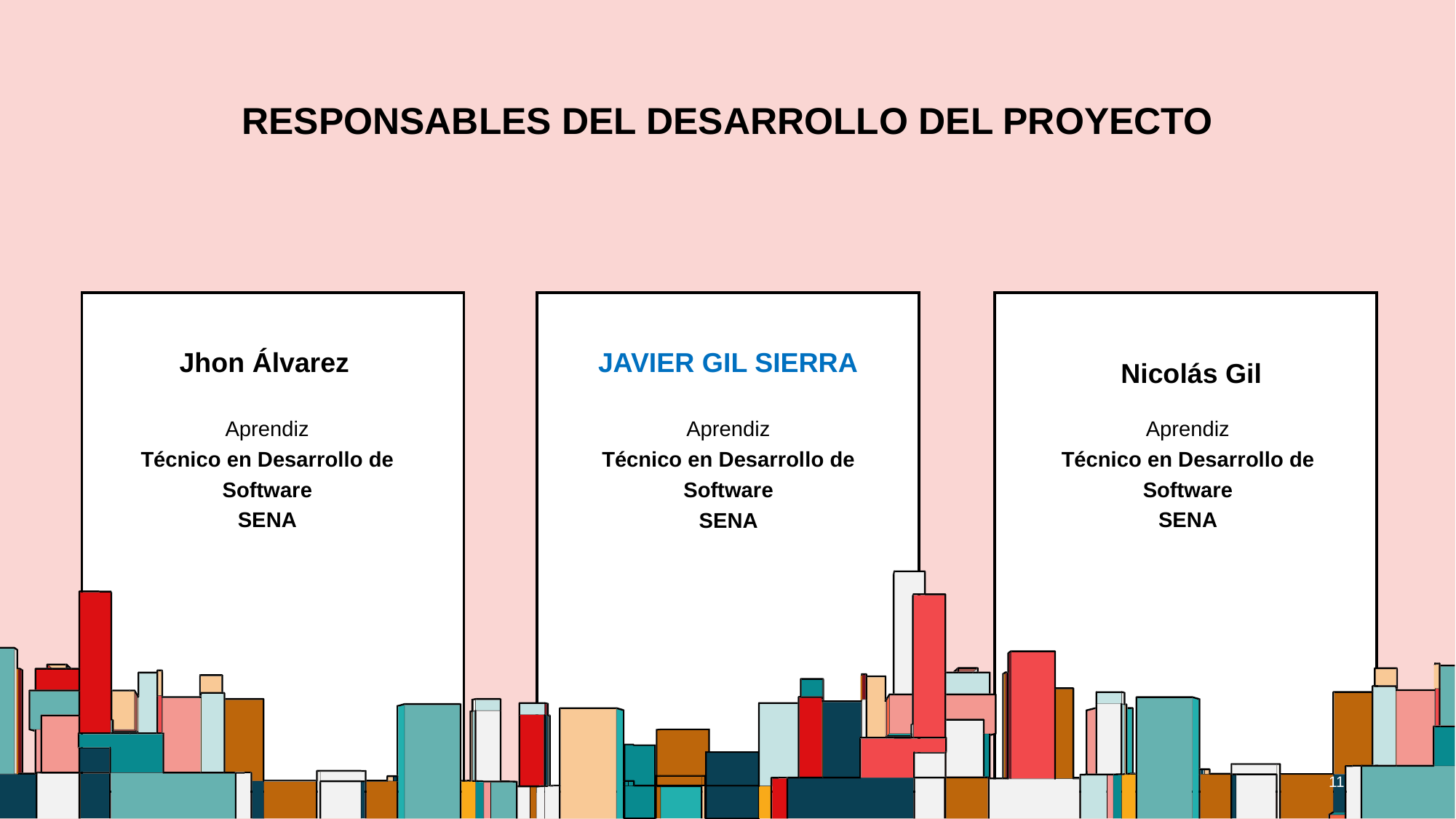

# RESPONSABLES DEL DESARROLLO del proyecto
Jhon Álvarez
JAVIER GIL SIERRA
Nicolás Gil

Aprendiz
Técnico en Desarrollo de Software
SENA

Aprendiz
Técnico en Desarrollo de Software
SENA

Aprendiz
Técnico en Desarrollo de Software
SENA

11